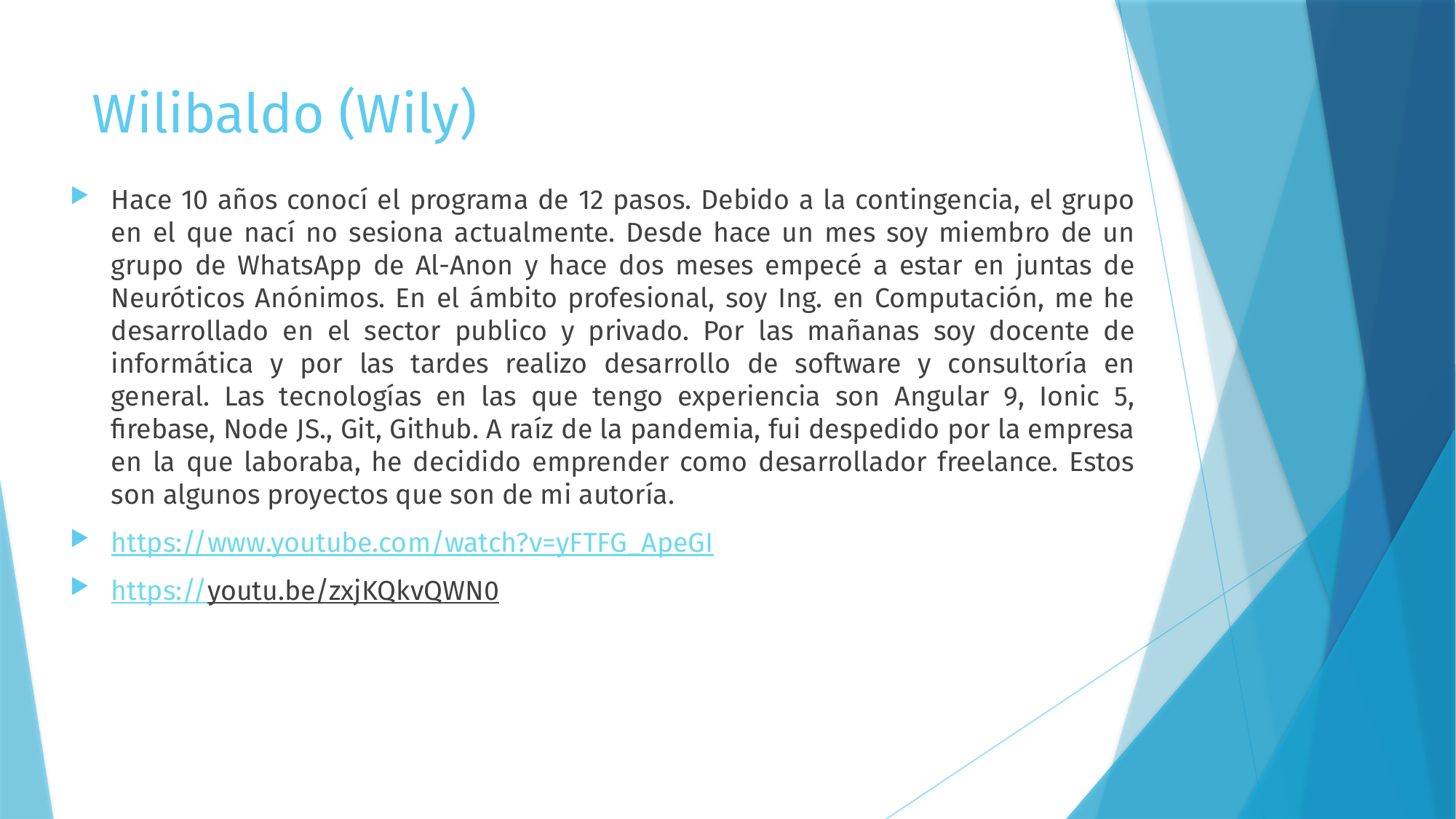

# Wilibaldo (Wily)
Hace 10 años conocí el programa de 12 pasos. Debido a la contingencia, el grupo en el que nací no sesiona actualmente. Desde hace un mes soy miembro de un grupo de WhatsApp de Al-Anon y hace dos meses empecé a estar en juntas de Neuróticos Anónimos. En el ámbito profesional, soy Ing. en Computación, me he desarrollado en el sector publico y privado. Por las mañanas soy docente de informática y por las tardes realizo desarrollo de software y consultoría en general. Las tecnologías en las que tengo experiencia son Angular 9, Ionic 5, firebase, Node JS., Git, Github. A raíz de la pandemia, fui despedido por la empresa en la que laboraba, he decidido emprender como desarrollador freelance. Estos son algunos proyectos que son de mi autoría.
https://www.youtube.com/watch?v=yFTFG_ApeGI
https://youtu.be/zxjKQkvQWN0